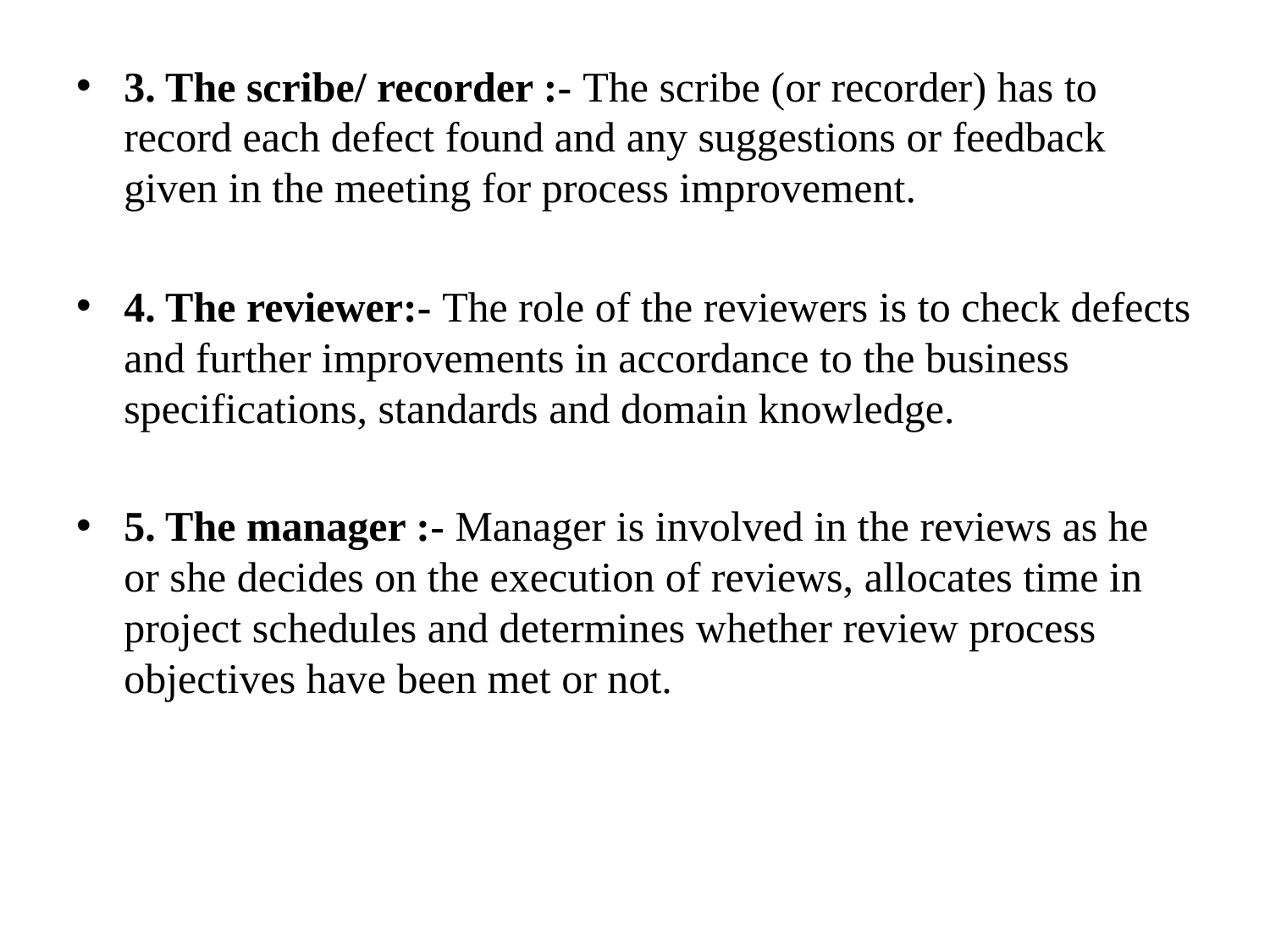

3. The scribe/ recorder :- The scribe (or recorder) has to record each defect found and any suggestions or feedback given in the meeting for process improvement.

4. The reviewer:- The role of the reviewers is to check defects and further improvements in accordance to the business specifications, standards and domain knowledge.

5. The manager :- Manager is involved in the reviews as he or she decides on the execution of reviews, allocates time in project schedules and determines whether review process objectives have been met or not.